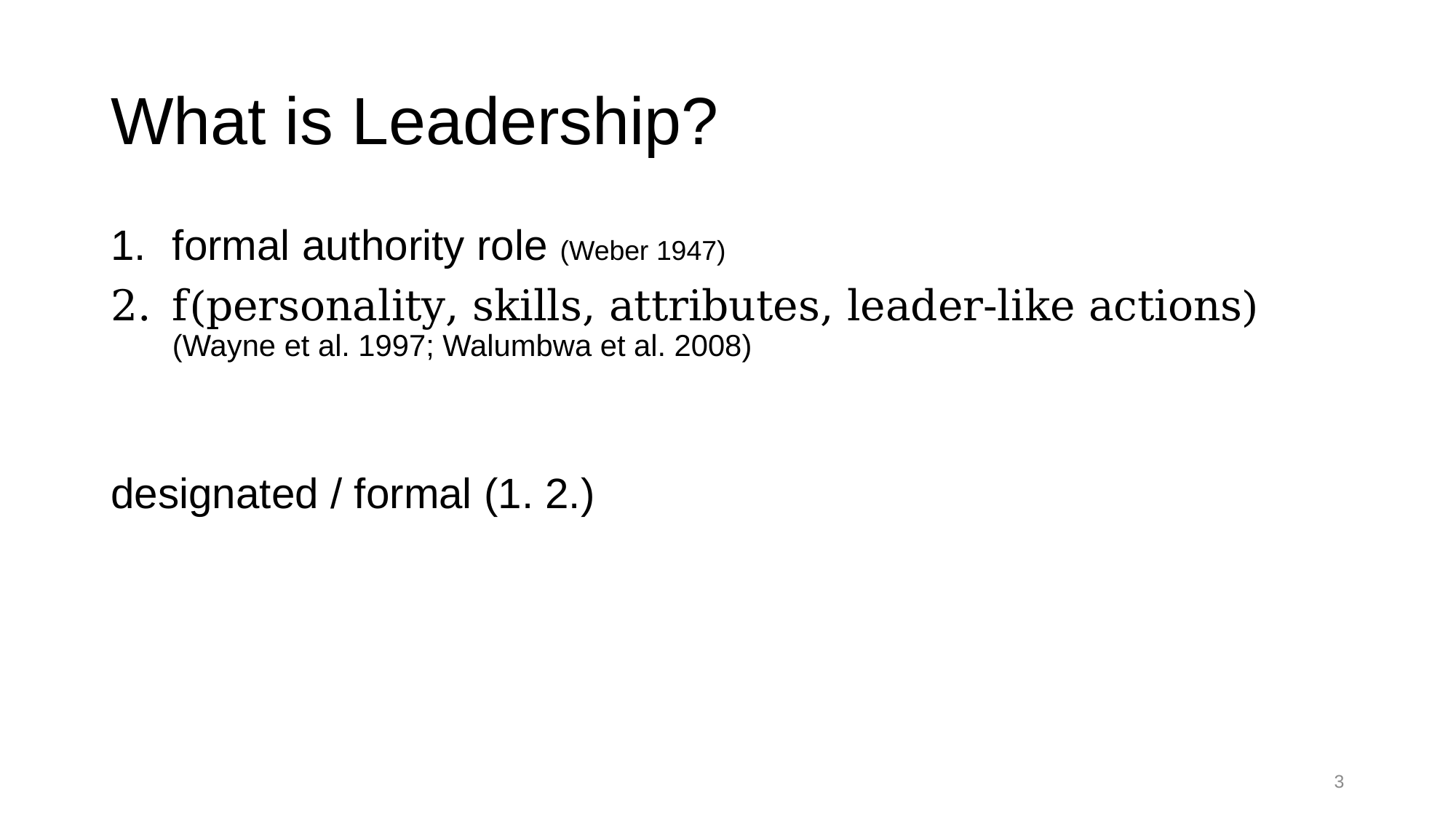

# What is Leadership?
formal authority role (Weber 1947)
f(personality, skills, attributes, leader-like actions) (Wayne et al. 1997; Walumbwa et al. 2008)

designated / formal (1. 2.)

3